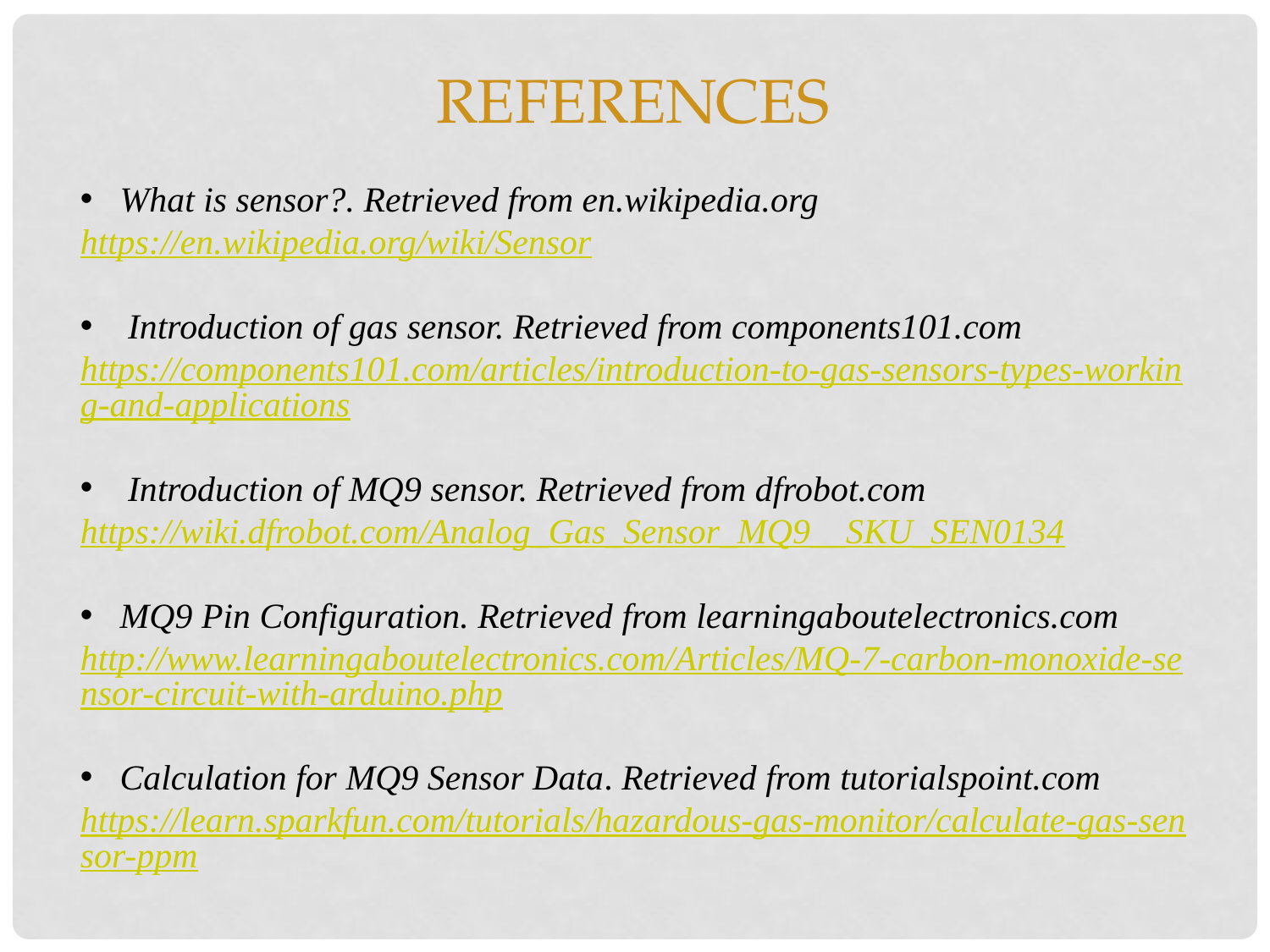

references
What is sensor?. Retrieved from en.wikipedia.org
https://en.wikipedia.org/wiki/Sensor

Introduction of gas sensor. Retrieved from components101.com
https://components101.com/articles/introduction-to-gas-sensors-types-working-and-applications

Introduction of MQ9 sensor. Retrieved from dfrobot.com
https://wiki.dfrobot.com/Analog_Gas_Sensor_MQ9__SKU_SEN0134

MQ9 Pin Configuration. Retrieved from learningaboutelectronics.com
http://www.learningaboutelectronics.com/Articles/MQ-7-carbon-monoxide-sensor-circuit-with-arduino.php

Calculation for MQ9 Sensor Data. Retrieved from tutorialspoint.com
https://learn.sparkfun.com/tutorials/hazardous-gas-monitor/calculate-gas-sensor-ppm